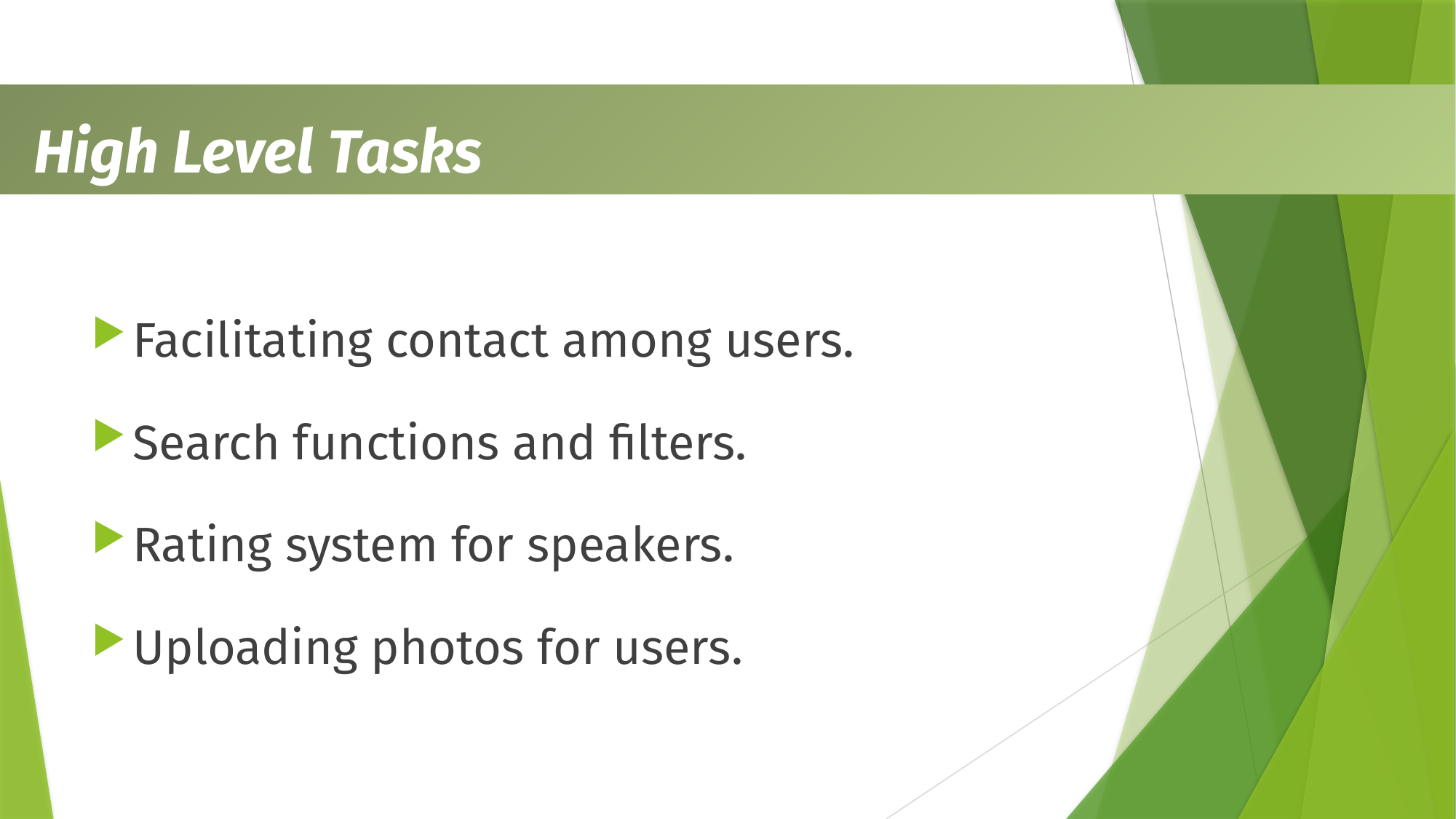

High Level Tasks
Facilitating contact among users.
Search functions and filters.
Rating system for speakers.
Uploading photos for users.